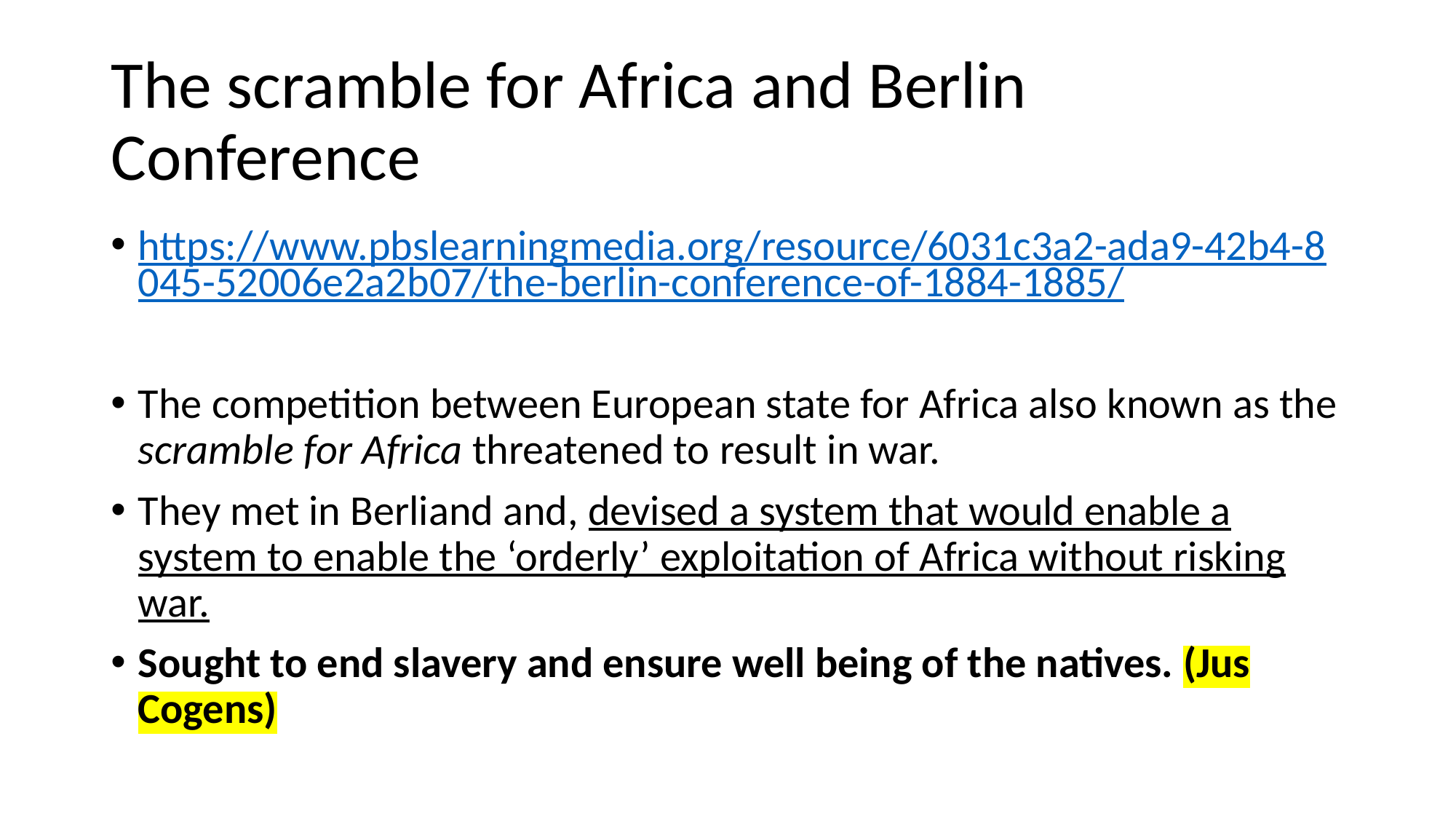

# The scramble for Africa and Berlin Conference
https://www.pbslearningmedia.org/resource/6031c3a2-ada9-42b4-8045-52006e2a2b07/the-berlin-conference-of-1884-1885/

The competition between European state for Africa also known as the scramble for Africa threatened to result in war.
They met in Berliand and, devised a system that would enable a system to enable the ‘orderly’ exploitation of Africa without risking war.
Sought to end slavery and ensure well being of the natives. (Jus Cogens)